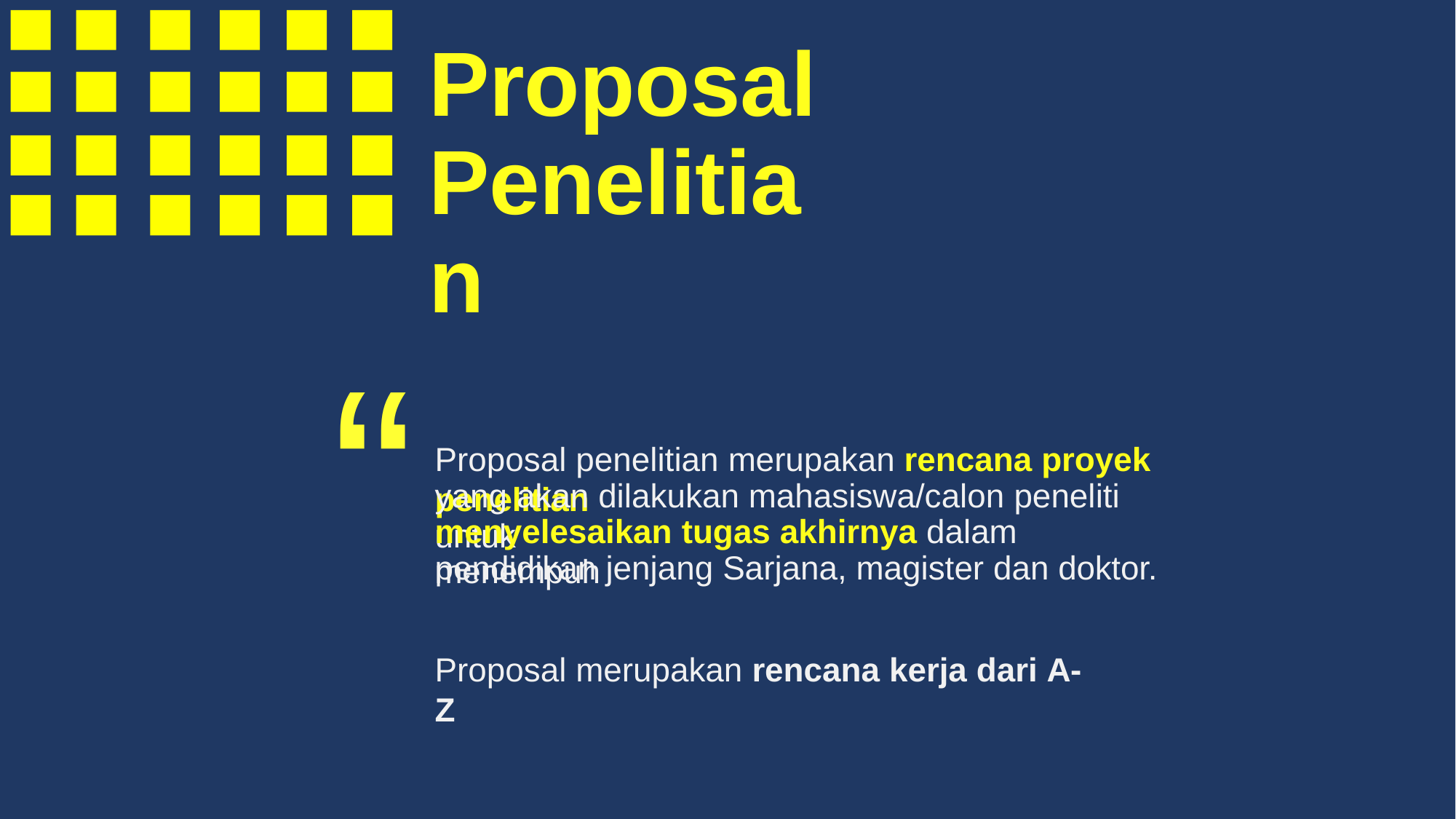

# Proposal Penelitian

“
Proposal penelitian merupakan rencana proyek penelitian
yang akan dilakukan mahasiswa/calon peneliti untuk
menyelesaikan tugas akhirnya dalam menempuh
pendidikan jenjang Sarjana, magister dan doktor.
Proposal merupakan rencana kerja dari A-Z